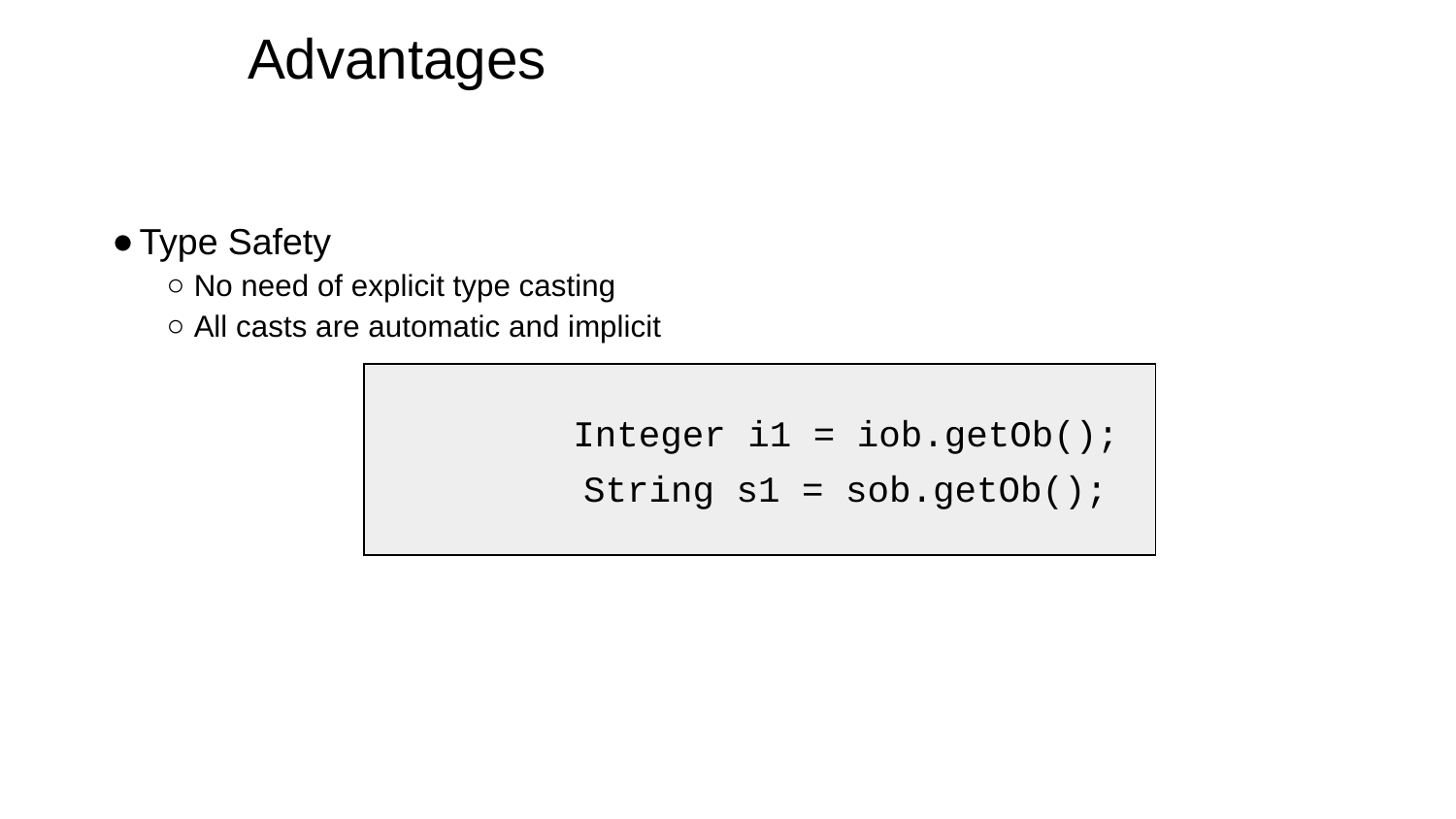

# Advantages
Type Safety
No need of explicit type casting
All casts are automatic and implicit

			              Integer i1 = iob.getOb();
			       String s1 = sob.getOb();